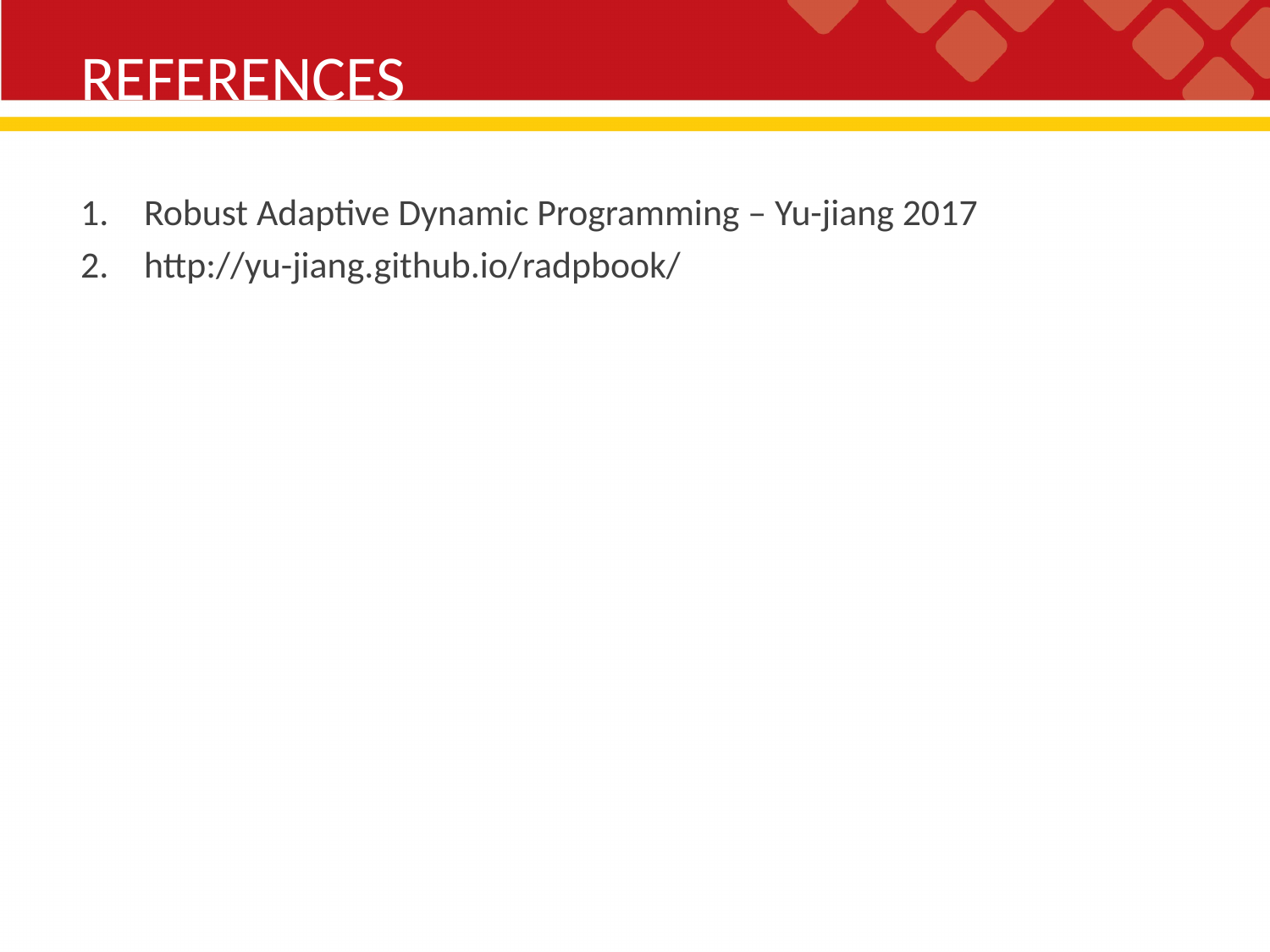

# REFERENCES
Robust Adaptive Dynamic Programming – Yu-jiang 2017
http://yu-jiang.github.io/radpbook/